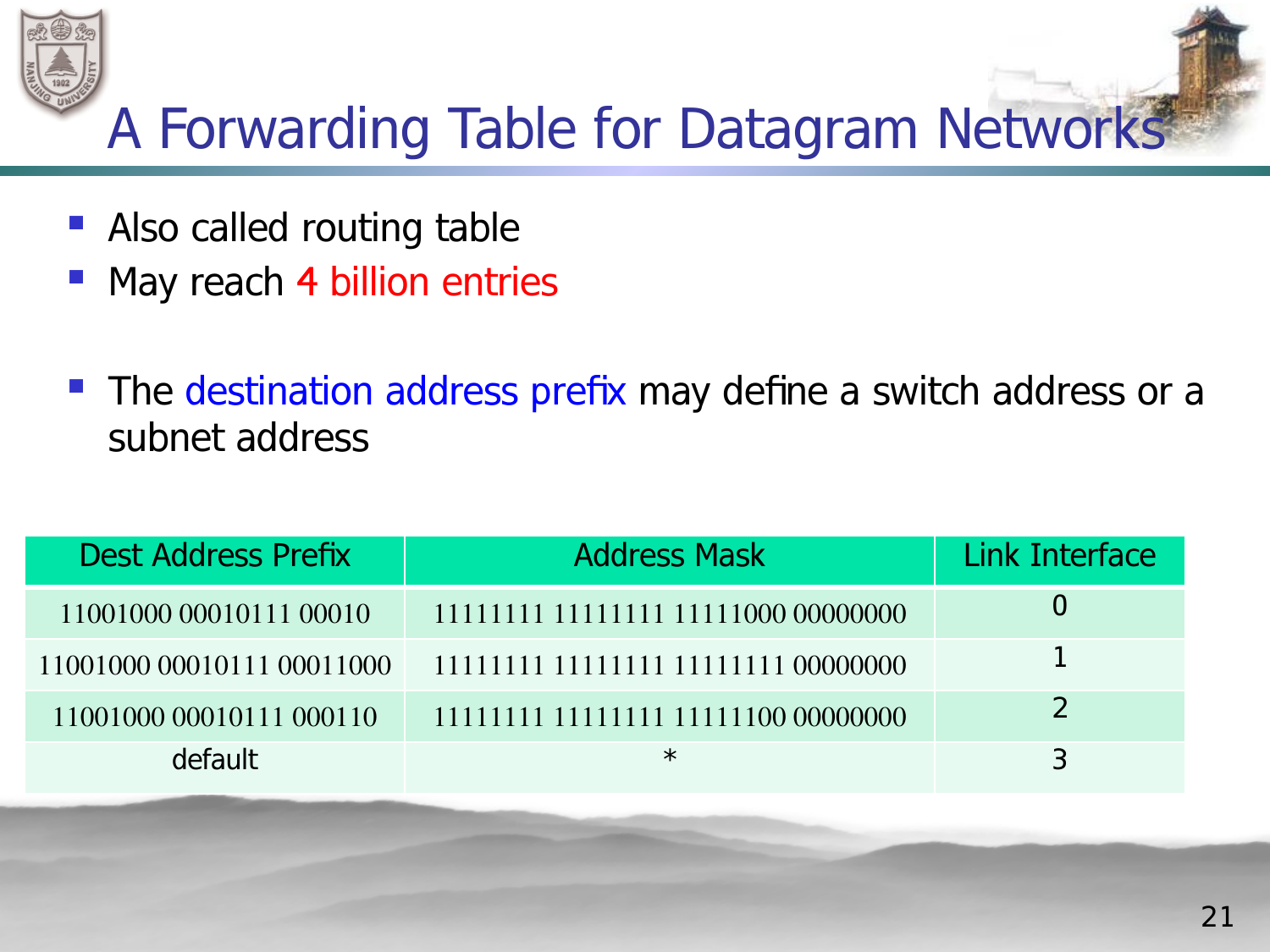

# A Forwarding Table for Datagram Networks
Also called routing table
May reach 4 billion entries

The destination address prefix may define a switch address or a subnet address
| Dest Address Prefix | Address Mask | Link Interface |
| --- | --- | --- |
| 11001000 00010111 00010 | 11111111 11111111 11111000 00000000 | 0 |
| 11001000 00010111 00011000 | 11111111 11111111 11111111 00000000 | 1 |
| 11001000 00010111 000110 | 11111111 11111111 11111100 00000000 | 2 |
| default | \* | 3 |
21